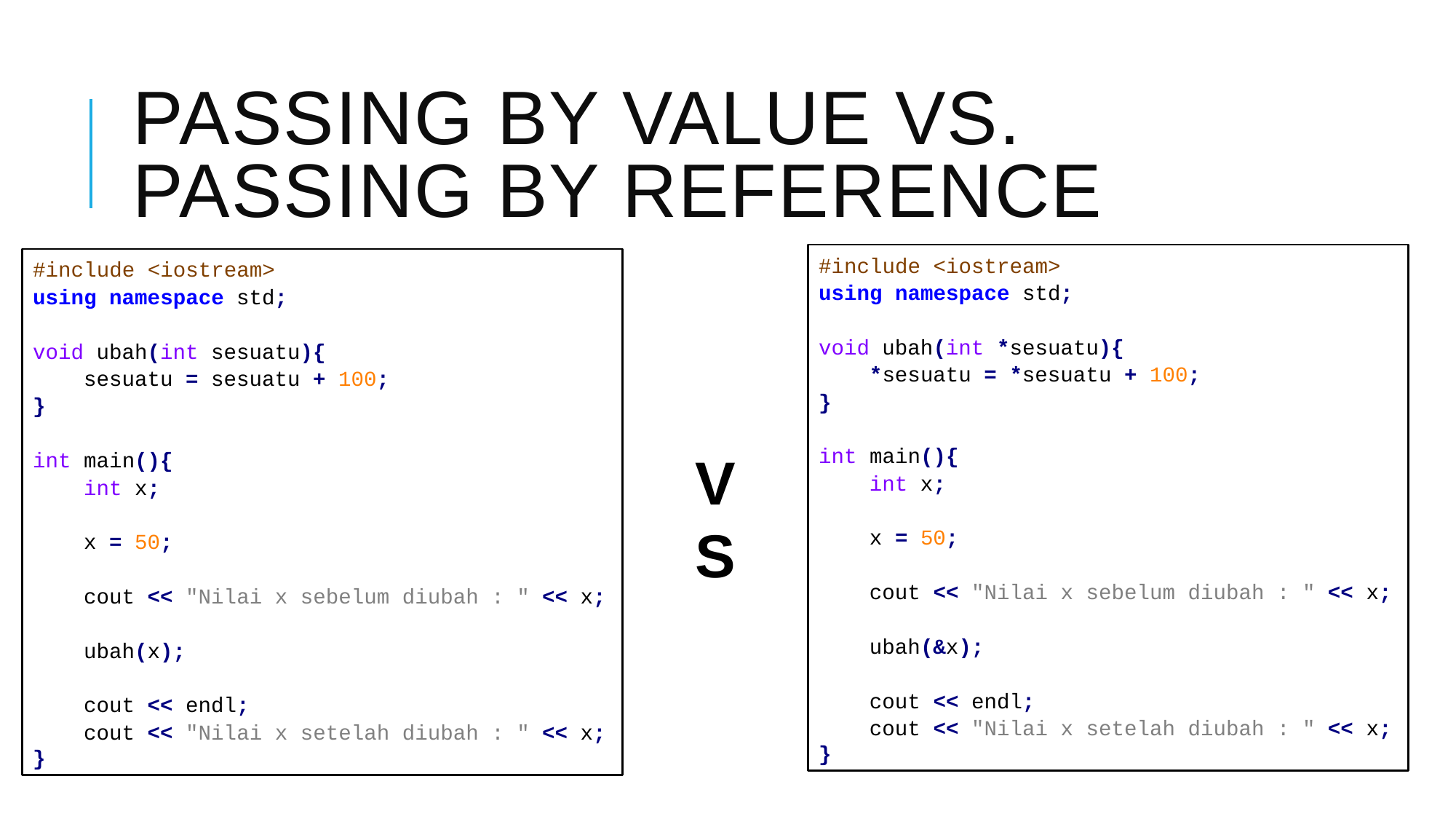

# Passing by value vs. passing by reference
#include <iostream>
using namespace std;

void ubah(int *sesuatu){
    *sesuatu = *sesuatu + 100;
}

int main(){
    int x;

    x = 50;

    cout << "Nilai x sebelum diubah : " << x;

    ubah(&x);

    cout << endl;
    cout << "Nilai x setelah diubah : " << x;
}
#include <iostream>
using namespace std;

void ubah(int sesuatu){
    sesuatu = sesuatu + 100;
}

int main(){
    int x;

    x = 50;

    cout << "Nilai x sebelum diubah : " << x;

    ubah(x);

    cout << endl;
    cout << "Nilai x setelah diubah : " << x;
}
VS